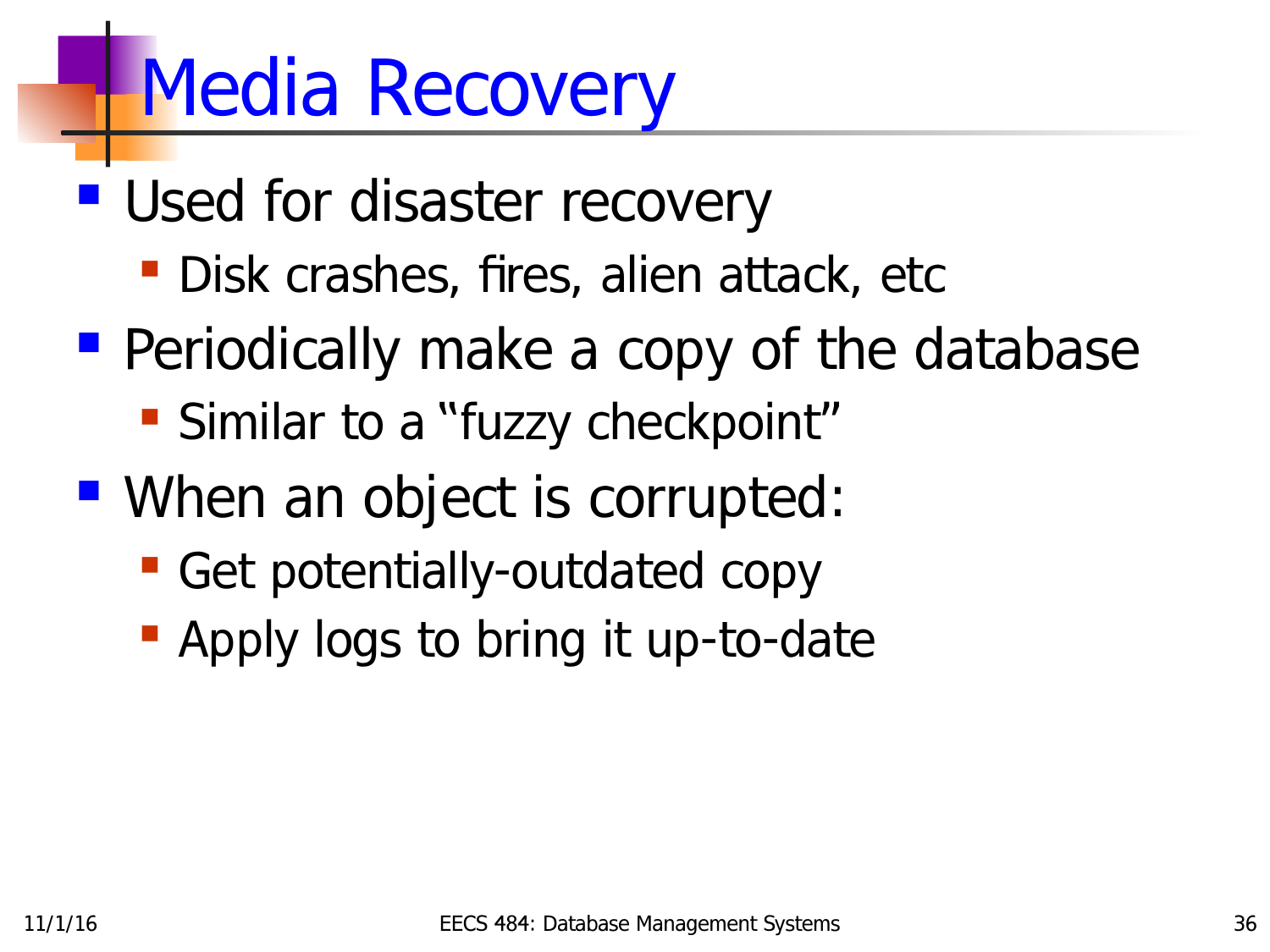

# Media Recovery
Used for disaster recovery
Disk crashes, fires, alien attack, etc
Periodically make a copy of the database
Similar to a “fuzzy checkpoint”
When an object is corrupted:
Get potentially-outdated copy
Apply logs to bring it up-to-date
11/1/16
EECS 484: Database Management Systems
36